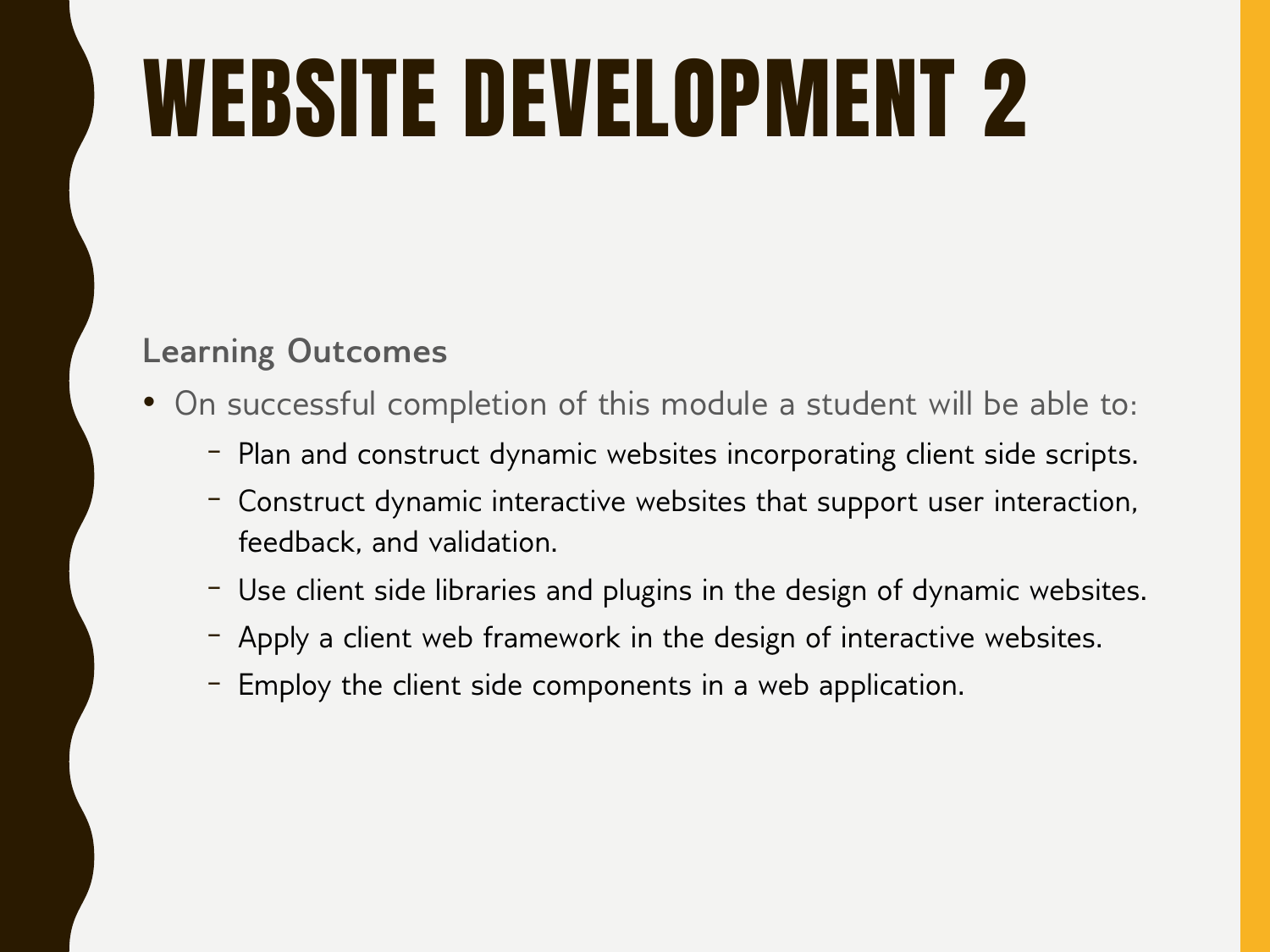

# Website Development 2
Learning Outcomes
On successful completion of this module a student will be able to:
Plan and construct dynamic websites incorporating client side scripts.
Construct dynamic interactive websites that support user interaction, feedback, and validation.
Use client side libraries and plugins in the design of dynamic websites.
Apply a client web framework in the design of interactive websites.
Employ the client side components in a web application.